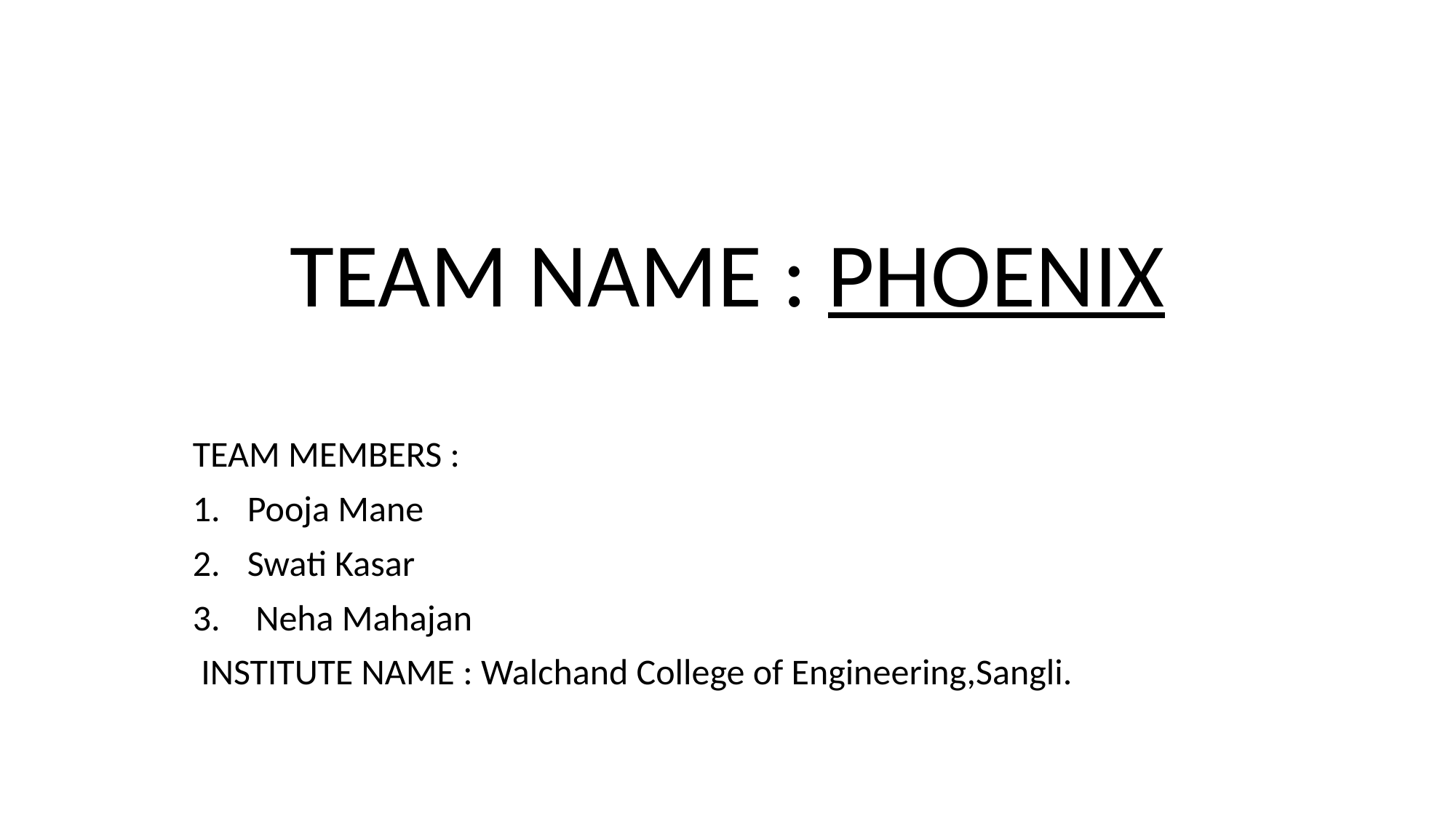

# TEAM NAME : PHOENIX
TEAM MEMBERS :
Pooja Mane
Swati Kasar
 Neha Mahajan
 INSTITUTE NAME : ​Walchand College of Engineering,Sangli.